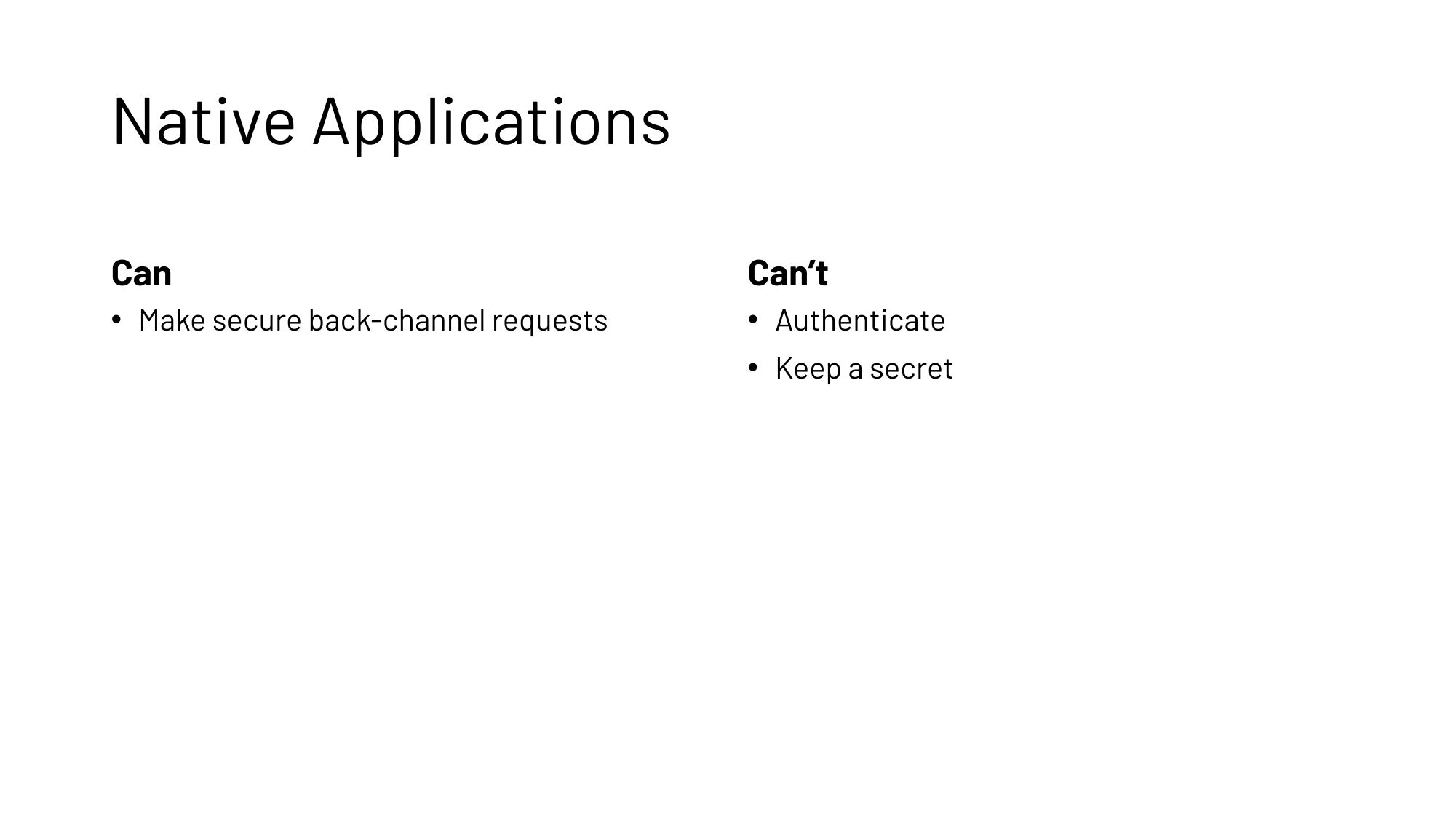

# Native Applications
Can
Can’t
Make secure back-channel requests
Authenticate
Keep a secret